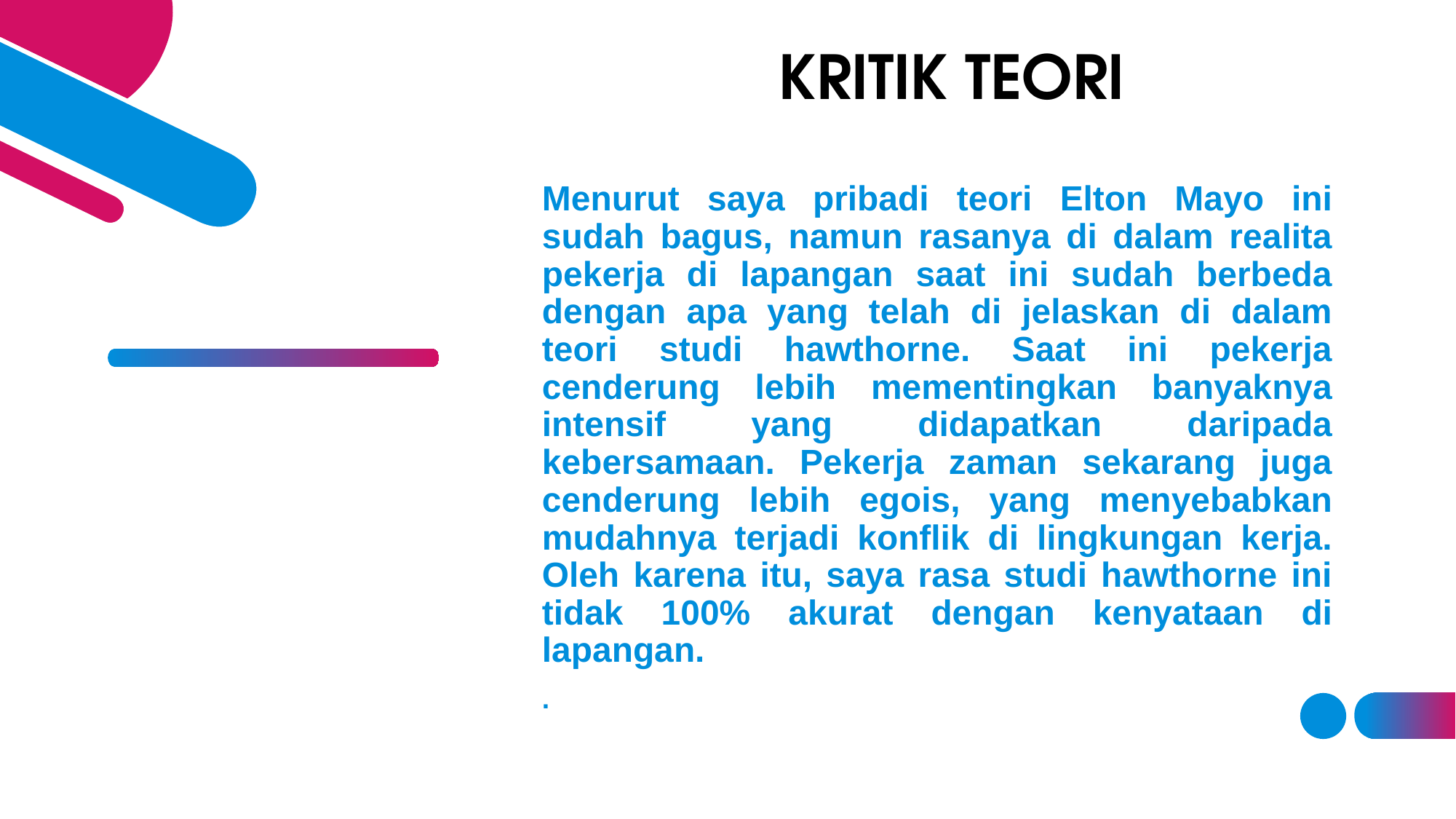

# KRITIK TEORI
Menurut saya pribadi teori Elton Mayo ini sudah bagus, namun rasanya di dalam realita pekerja di lapangan saat ini sudah berbeda dengan apa yang telah di jelaskan di dalam teori studi hawthorne. Saat ini pekerja cenderung lebih mementingkan banyaknya intensif yang didapatkan daripada kebersamaan. Pekerja zaman sekarang juga cenderung lebih egois, yang menyebabkan mudahnya terjadi konflik di lingkungan kerja. Oleh karena itu, saya rasa studi hawthorne ini tidak 100% akurat dengan kenyataan di lapangan.
.